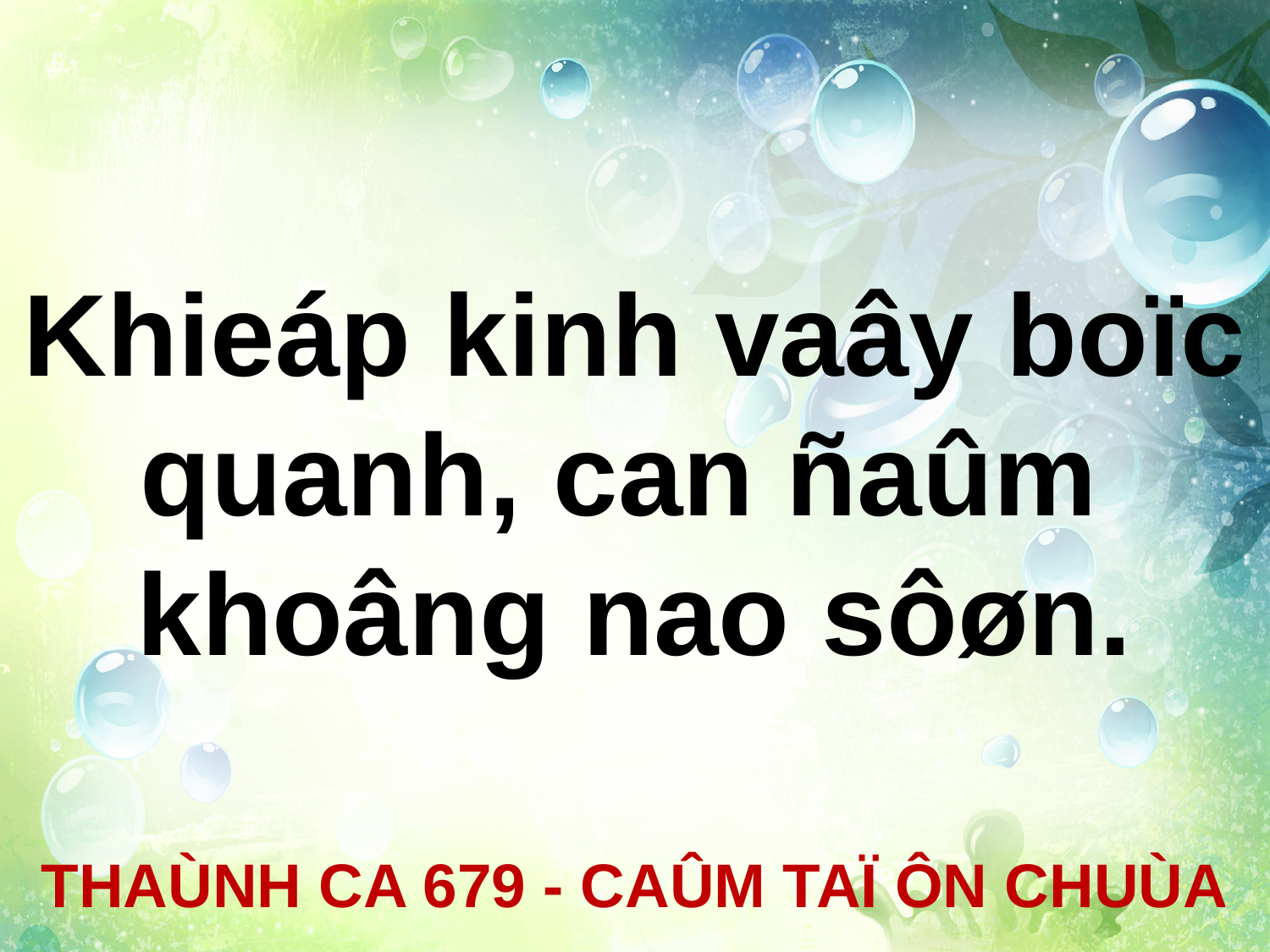

Khieáp kinh vaây boïc quanh, can ñaûm
khoâng nao sôøn.
THAÙNH CA 679 - CAÛM TAÏ ÔN CHUÙA